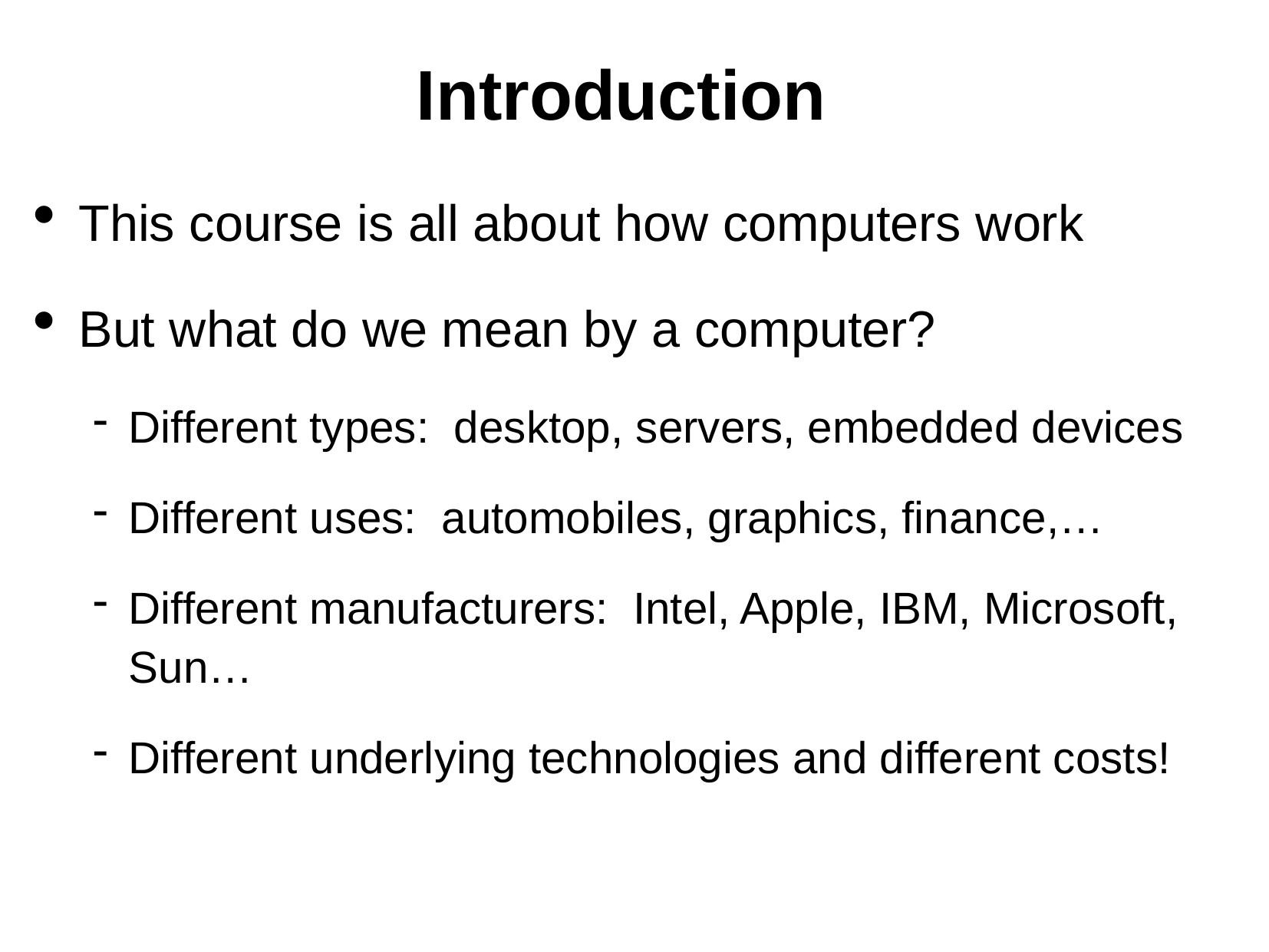

Introduction
This course is all about how computers work
But what do we mean by a computer?
Different types:  desktop, servers, embedded devices
Different uses:  automobiles, graphics, finance,…
Different manufacturers:  Intel, Apple, IBM, Microsoft, Sun…
Different underlying technologies and different costs!